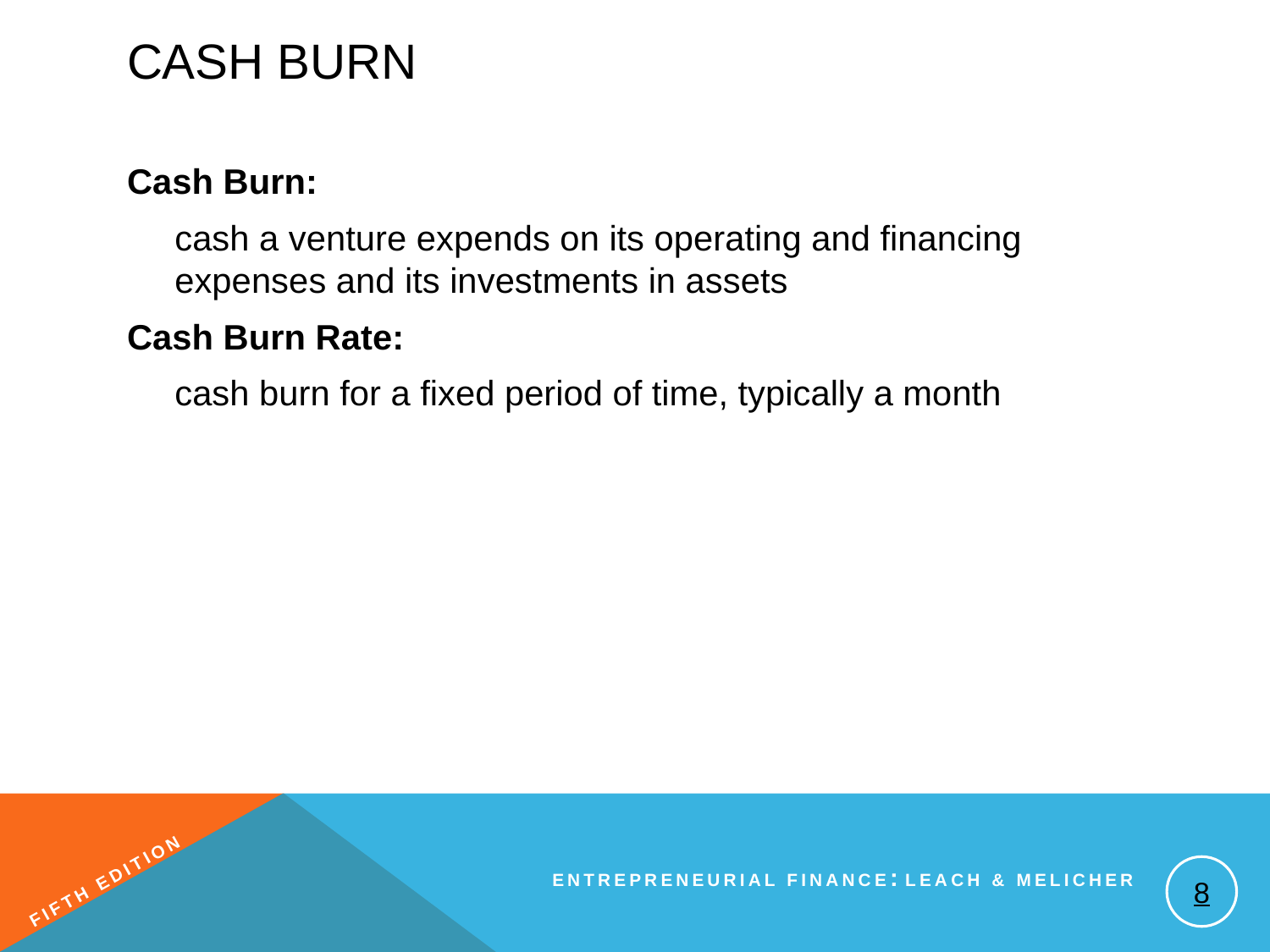

# Cash Burn
Cash Burn:
	cash a venture expends on its operating and financing expenses and its investments in assets
Cash Burn Rate:
	cash burn for a fixed period of time, typically a month
8